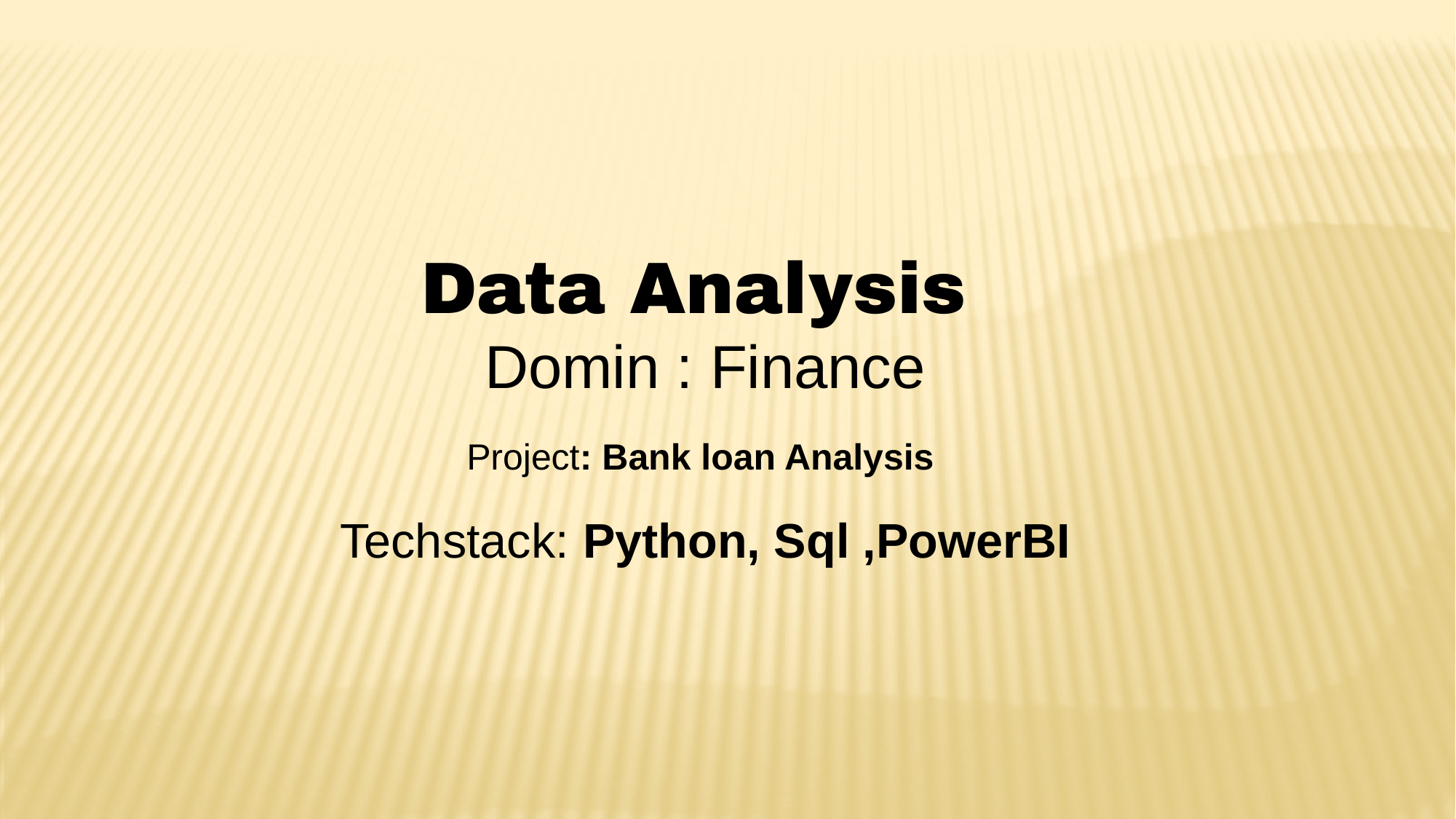

Data Analysis
Domin : Finance

Project: Bank loan Analysis

Techstack: Python, Sql ,PowerBI